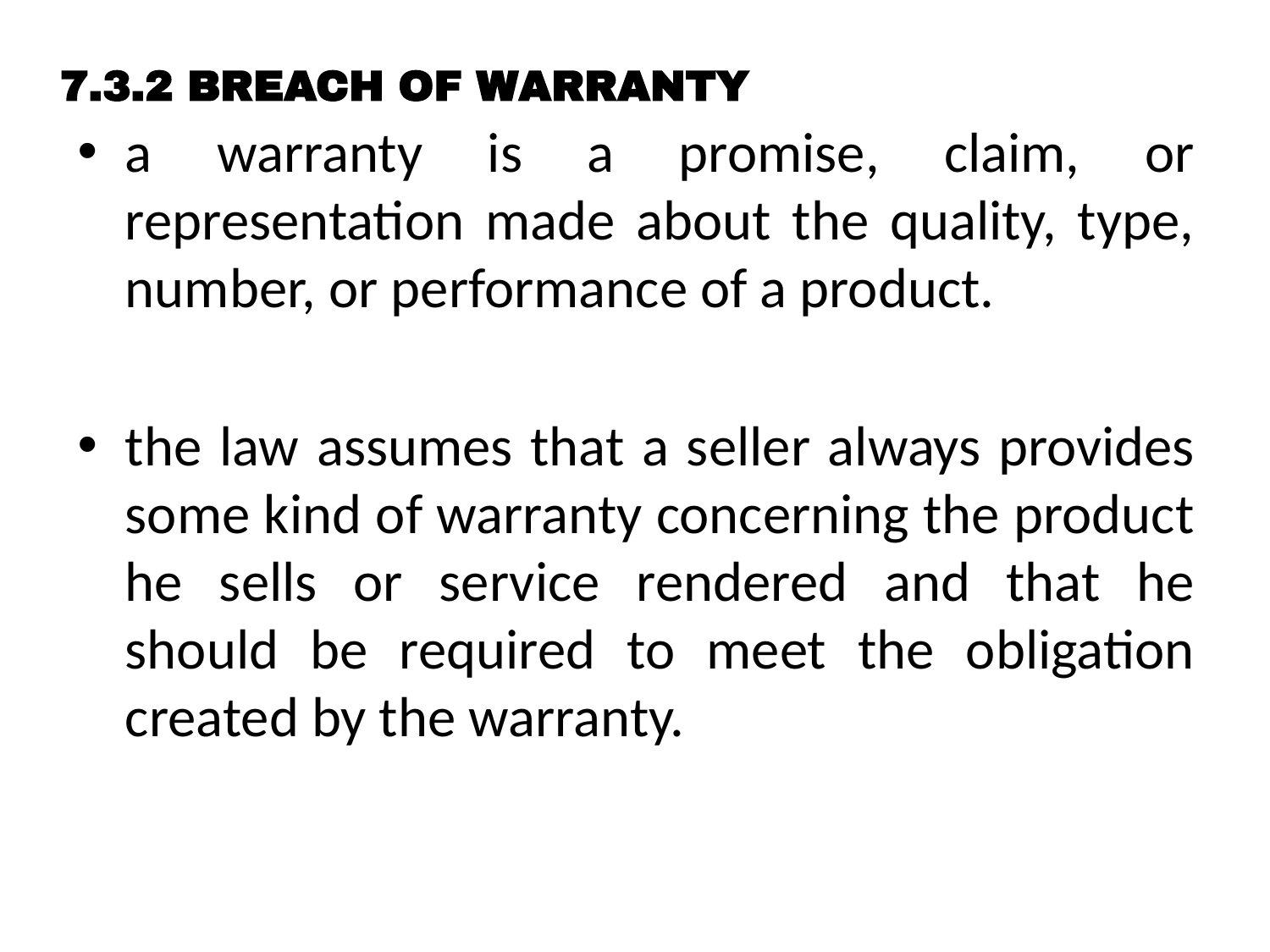

7.3.2	BREACH OF WARRANTY

a warranty is a promise, claim, or representation made about the quality, type, number, or performance of a product.

the law assumes that a seller always provides some kind of warranty concerning the product he sells or service rendered and that he should be required to meet the obligation created by the warranty.